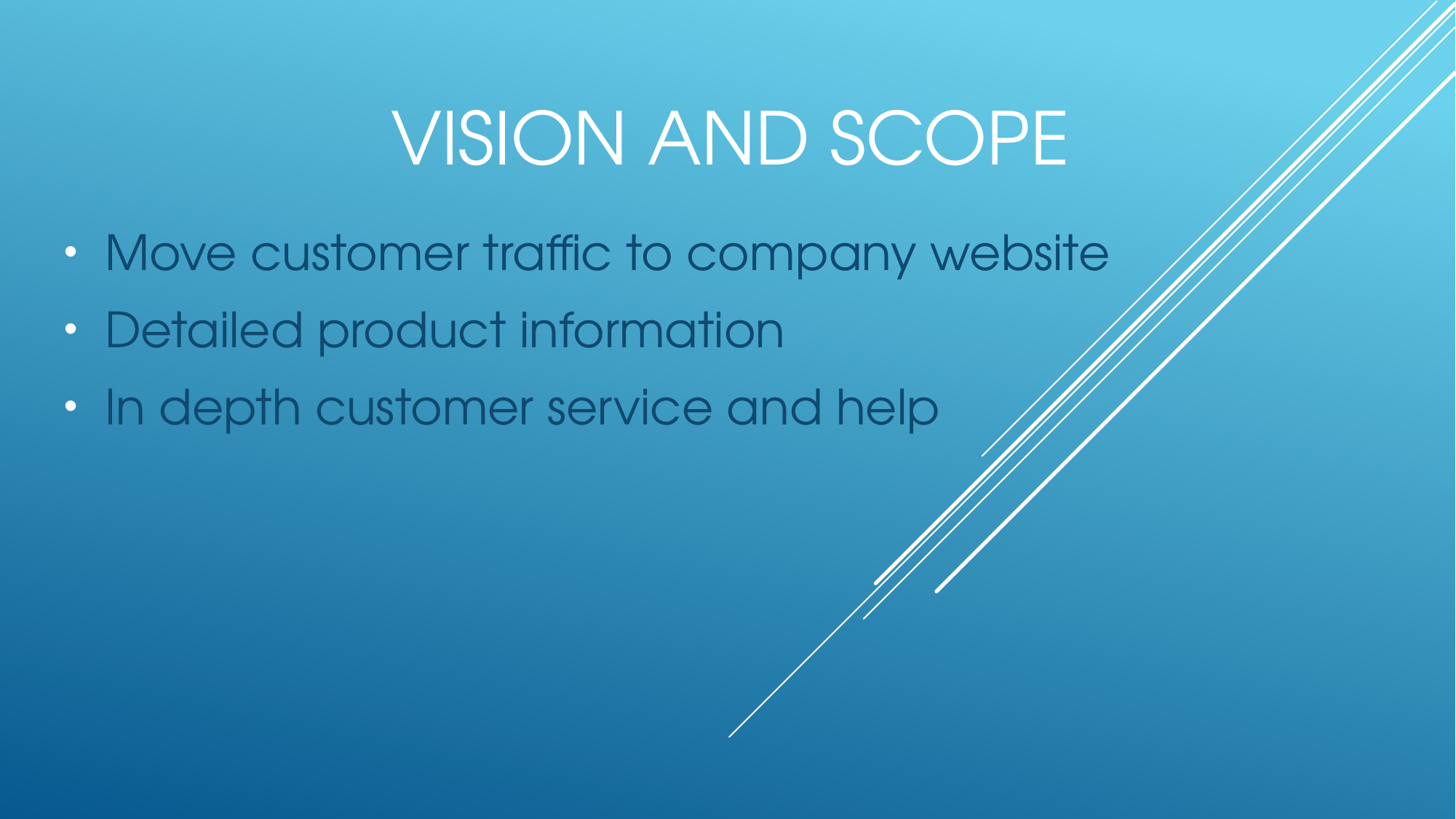

# Vision and scope
Move customer traffic to company website
Detailed product information
In depth customer service and help